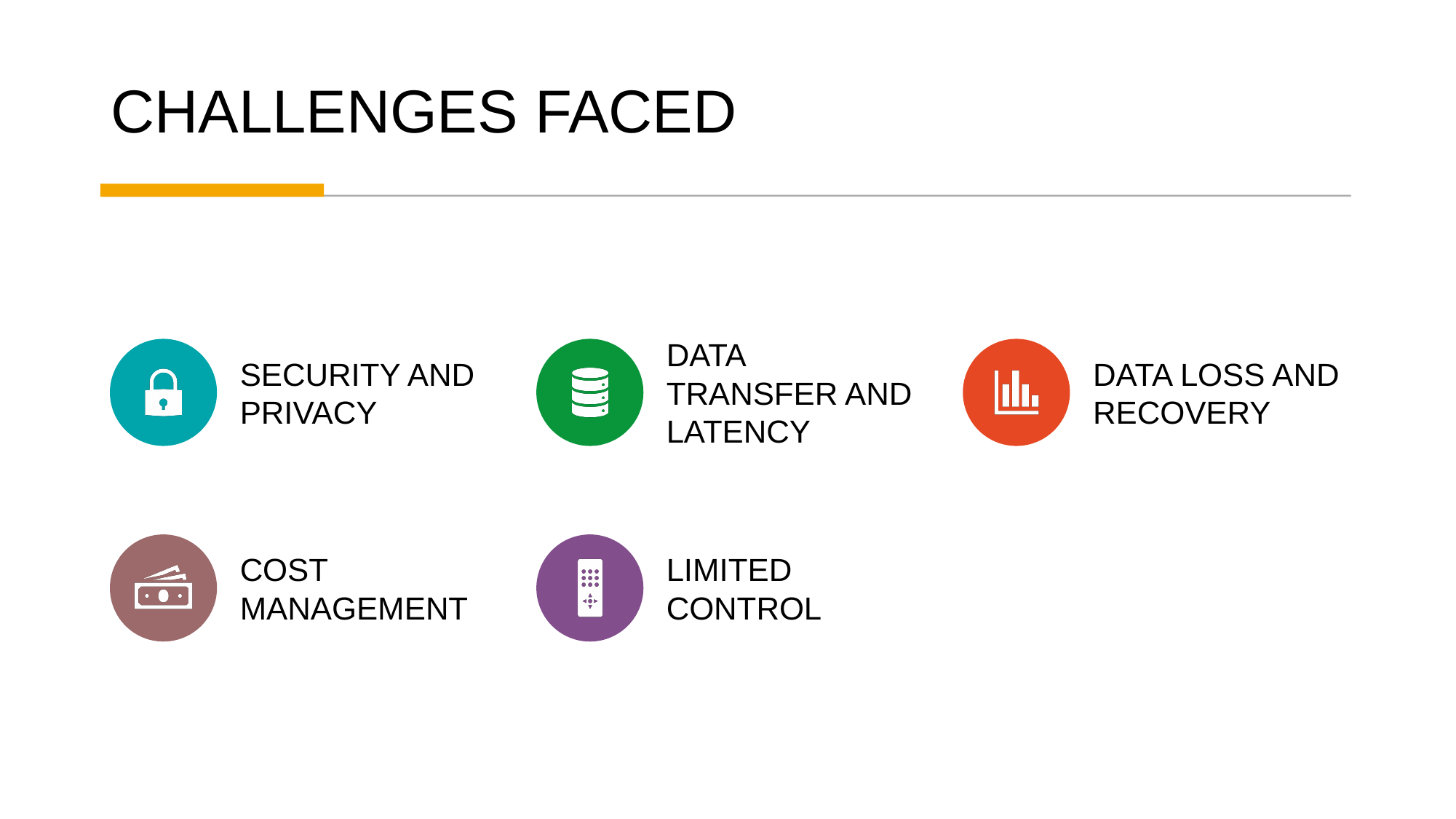

# CHALLENGES FACED

SECURITY AND PRIVACY
DATA TRANSFER AND LATENCY
DATA LOSS AND RECOVERY
COST MANAGEMENT
LIMITED CONTROL